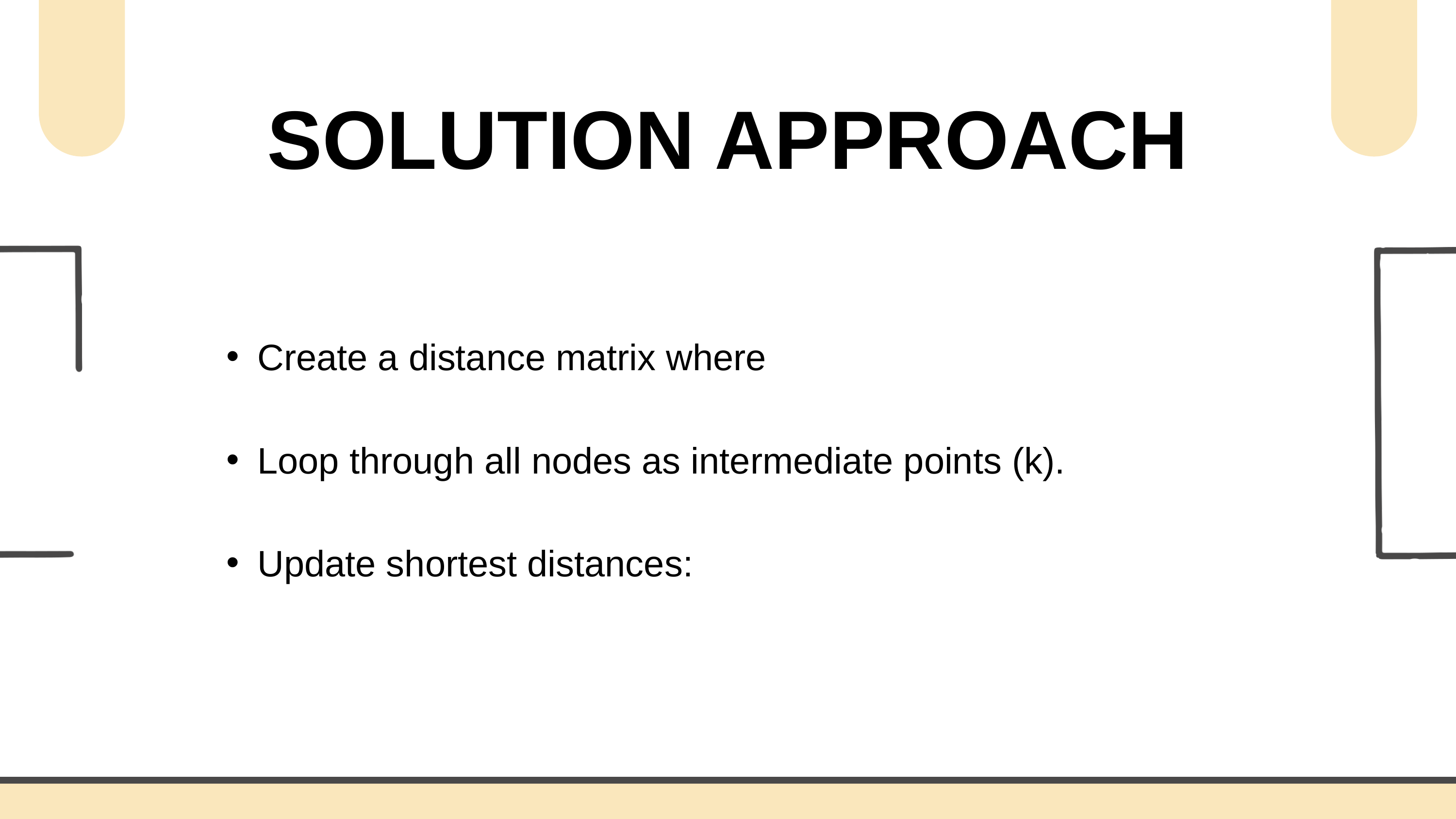

SOLUTION APPROACH

Create a distance matrix where

Loop through all nodes as intermediate points (k).

Update shortest distances: